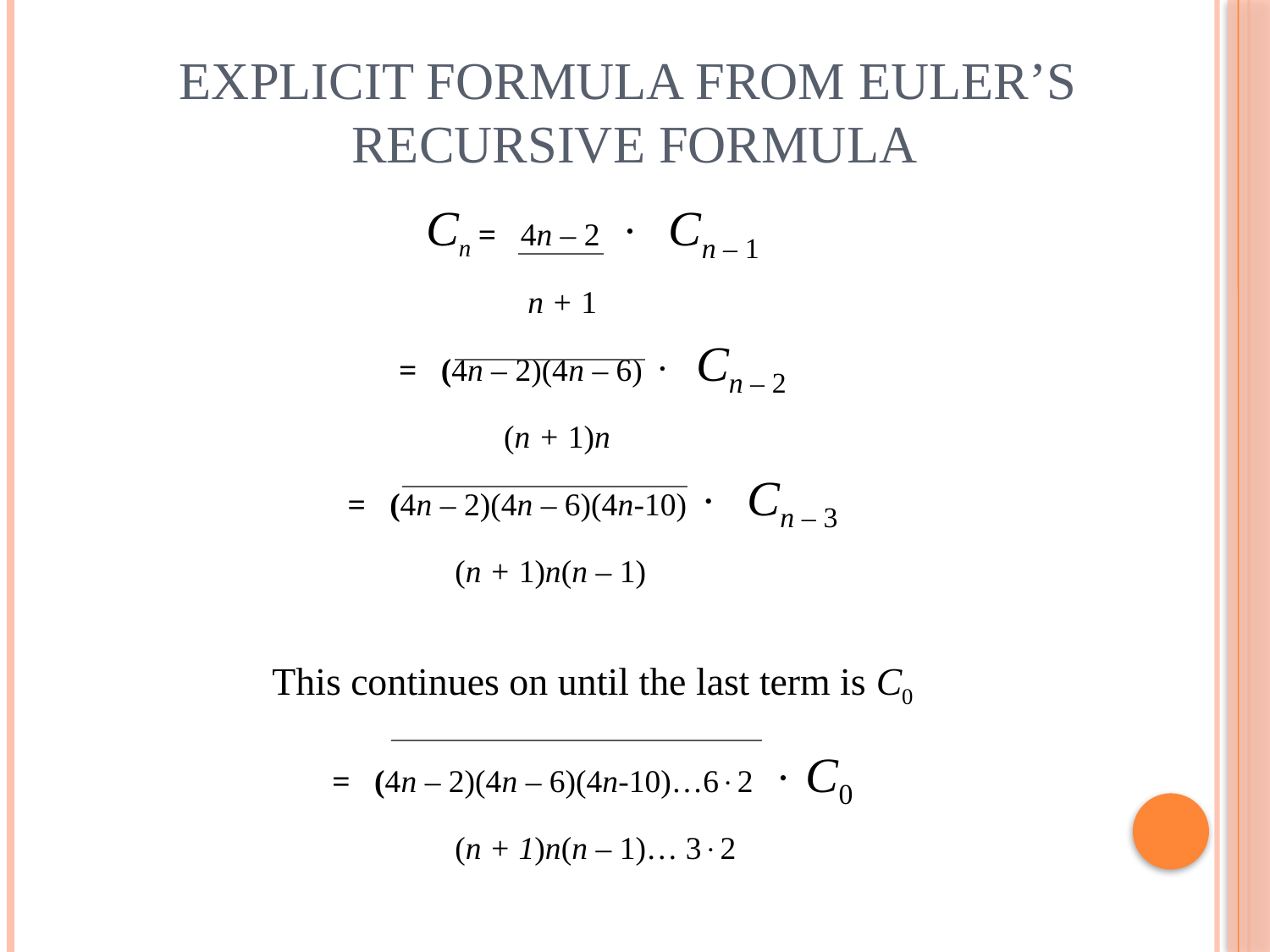

# Explicit Formula from Euler’s Recursive Formula
Cn =   4n – 2  ⋅   Cn – 1
 				 n + 1
=   (4n – 2)(4n – 6) ⋅   Cn – 2
 			         (n + 1)n
=   (4n – 2)(4n – 6)(4n-10) ⋅   Cn – 3
 			     (n + 1)n(n – 1)

This continues on until the last term is C0

=   (4n – 2)(4n – 6)(4n-10)…6⋅2  ⋅ C0
 			     (n + 1)n(n – 1)… 3⋅2